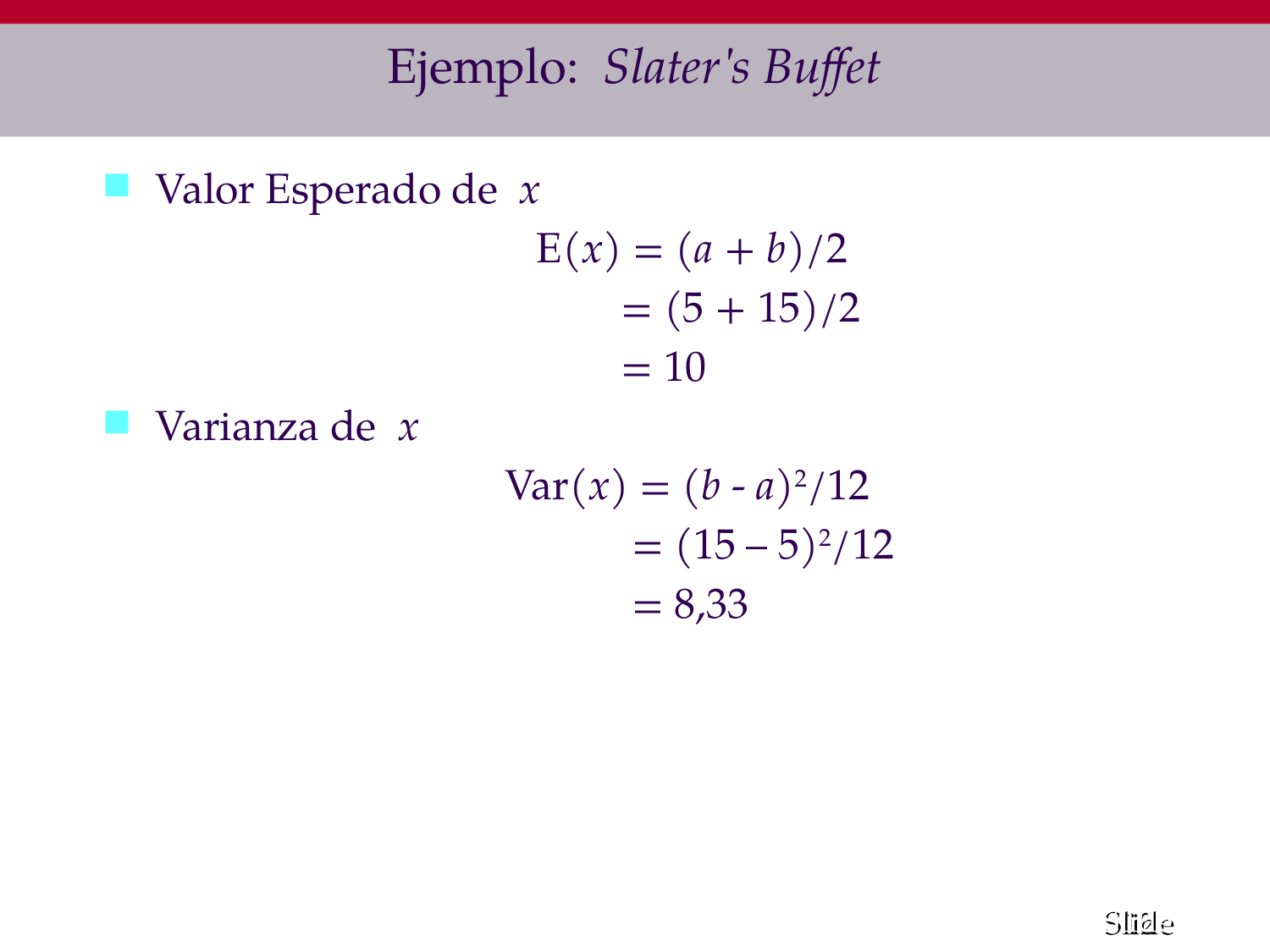

# Ejemplo:  Slater's Buffet
Valor Esperado de  x
				E(x) = (a + b)/2
				        = (5 + 15)/2
				        = 10
Varianza de  x
			         Var(x) = (b - a)2/12
				         = (15 – 5)2/12
				         = 8,33